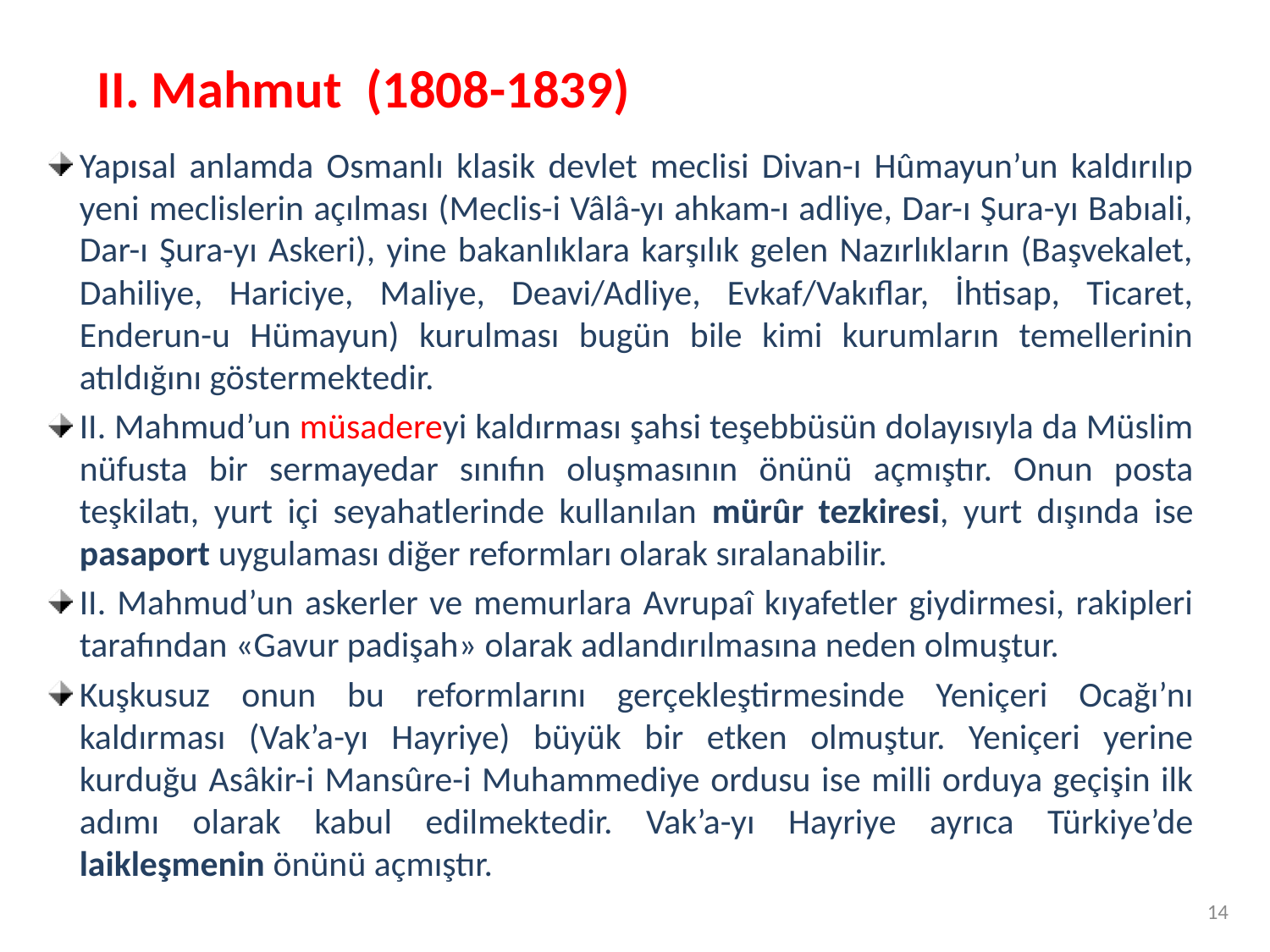

II. Mahmut  (1808-1839)
Yapısal anlamda Osmanlı klasik devlet meclisi Divan-ı Hûmayun’un kaldırılıp yeni meclislerin açılması (Meclis-i Vâlâ-yı ahkam-ı adliye, Dar-ı Şura-yı Babıali, Dar-ı Şura-yı Askeri), yine bakanlıklara karşılık gelen Nazırlıkların (Başvekalet, Dahiliye, Hariciye, Maliye, Deavi/Adliye, Evkaf/Vakıflar, İhtisap, Ticaret, Enderun-u Hümayun) kurulması bugün bile kimi kurumların temellerinin atıldığını göstermektedir.
II. Mahmud’un müsadereyi kaldırması şahsi teşebbüsün dolayısıyla da Müslim nüfusta bir sermayedar sınıfın oluşmasının önünü açmıştır. Onun posta teşkilatı, yurt içi seyahatlerinde kullanılan mürûr tezkiresi, yurt dışında ise pasaport uygulaması diğer reformları olarak sıralanabilir.
II. Mahmud’un askerler ve memurlara Avrupaî kıyafetler giydirmesi, rakipleri tarafından «Gavur padişah» olarak adlandırılmasına neden olmuştur.
Kuşkusuz onun bu reformlarını gerçekleştirmesinde Yeniçeri Ocağı’nı kaldırması (Vak’a-yı Hayriye) büyük bir etken olmuştur. Yeniçeri yerine kurduğu Asâkir-i Mansûre-i Muhammediye ordusu ise milli orduya geçişin ilk adımı olarak kabul edilmektedir. Vak’a-yı Hayriye ayrıca Türkiye’de laikleşmenin önünü açmıştır.

14